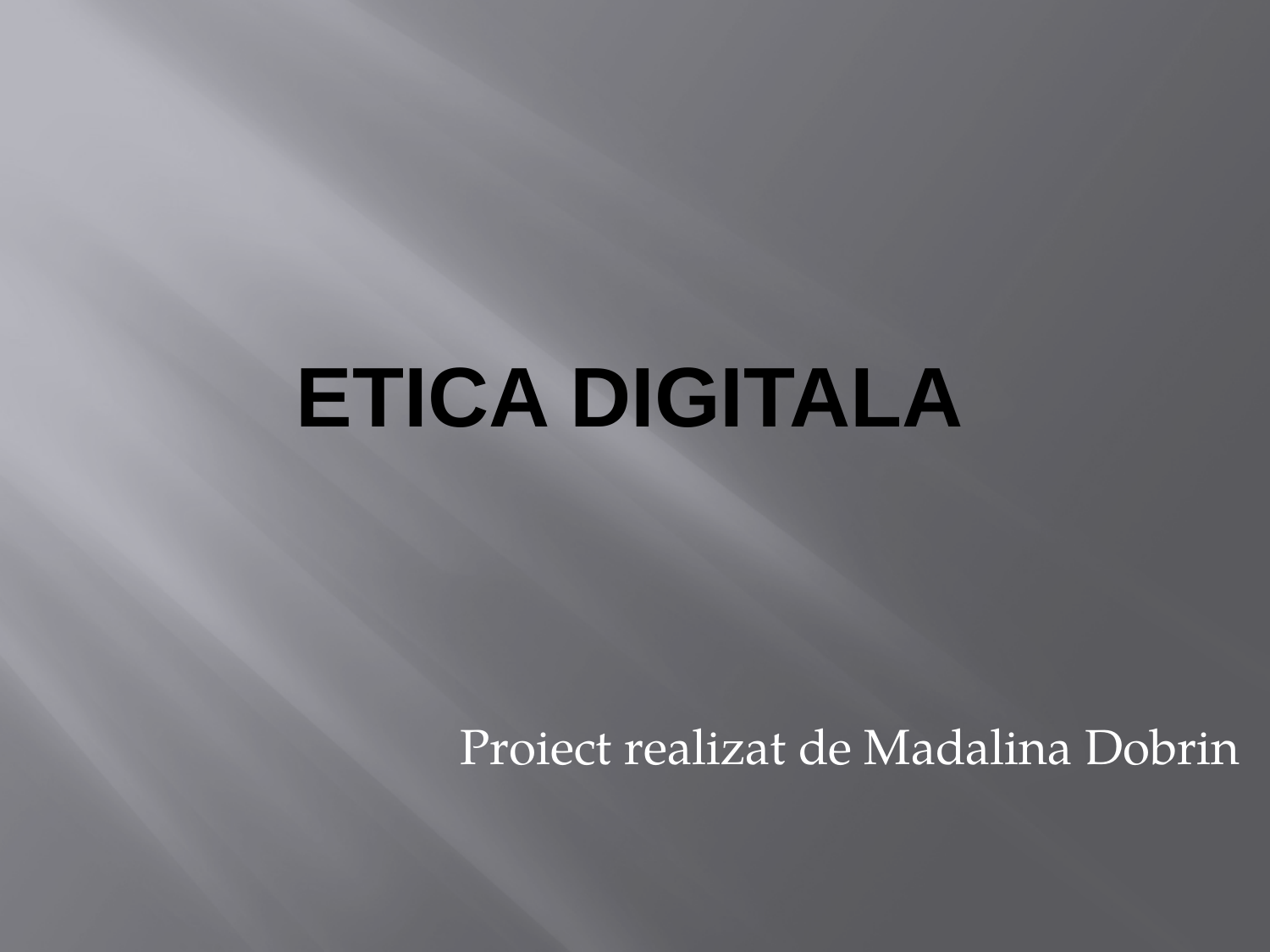

# Etica digitala
    Proiect realizat de Madalina Dobrin